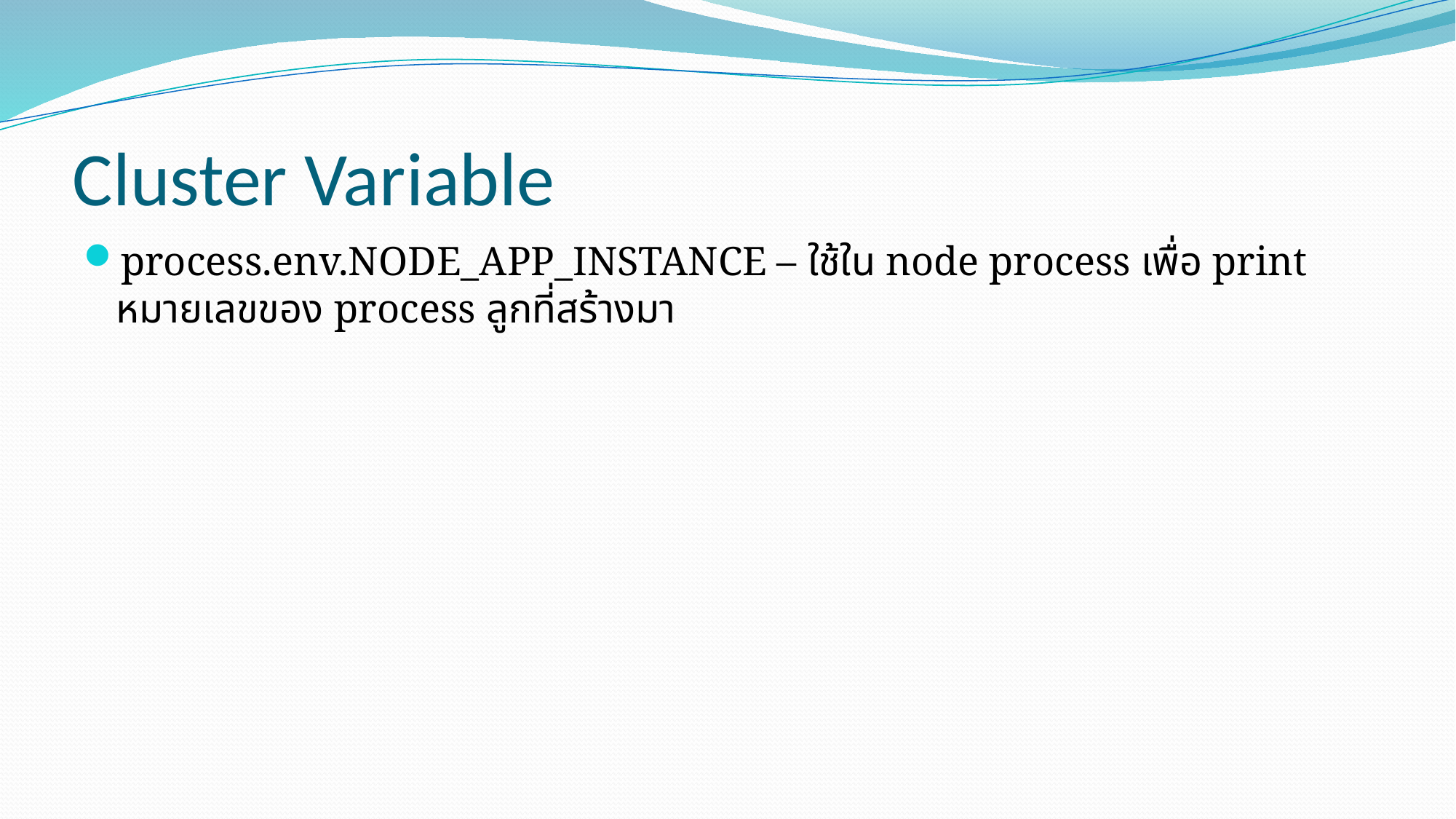

# Cluster Variable
process.env.NODE_APP_INSTANCE – ใช้ใน node process เพื่อ print หมายเลขของ process ลูกที่สร้างมา